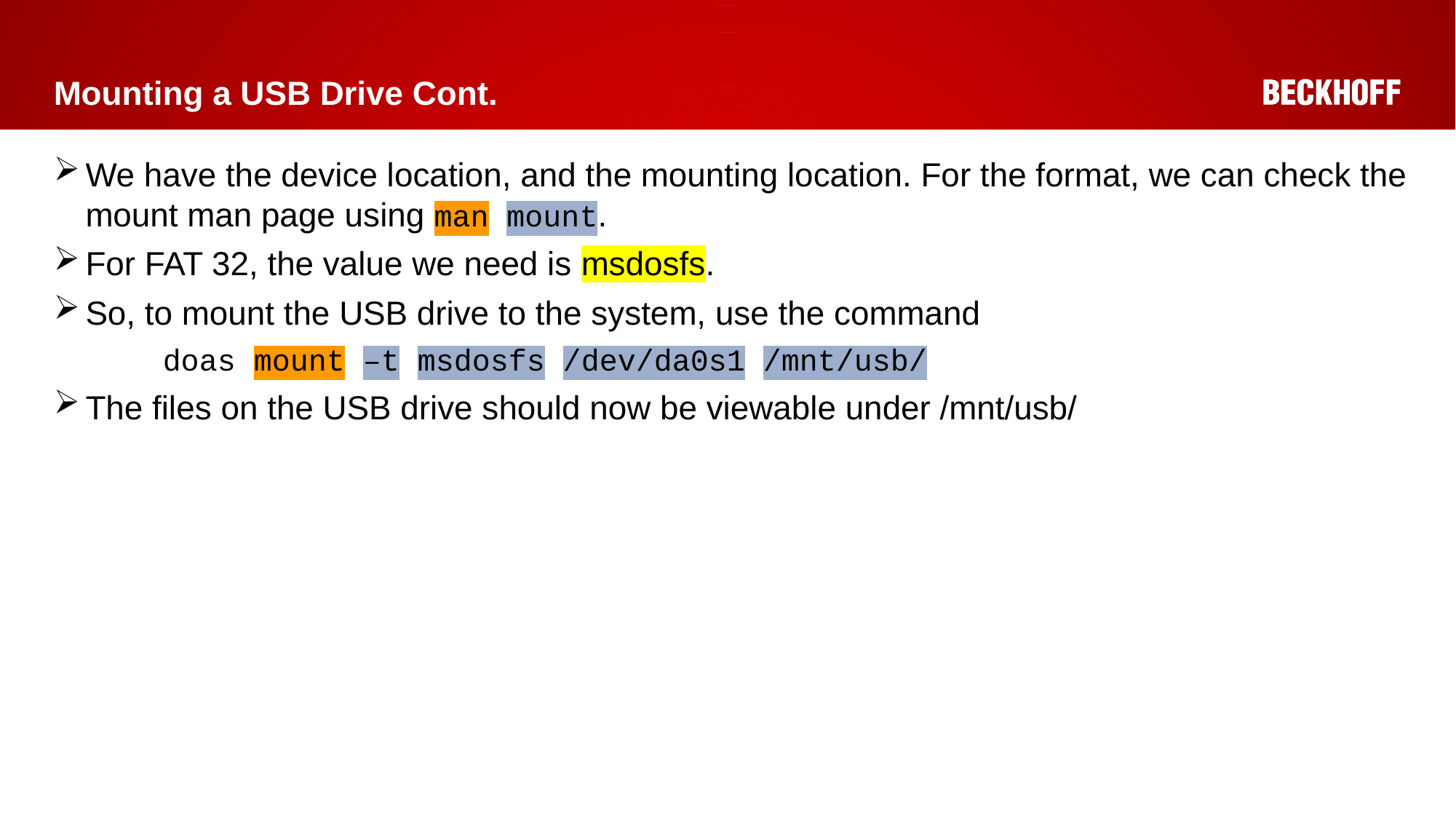

# Mounting a USB Drive Cont.
We have the device location, and the mounting location. For the format, we can check the mount man page using man mount.
For FAT 32, the value we need is msdosfs.
So, to mount the USB drive to the system, use the command
	doas mount –t msdosfs /dev/da0s1 /mnt/usb/
The files on the USB drive should now be viewable under /mnt/usb/